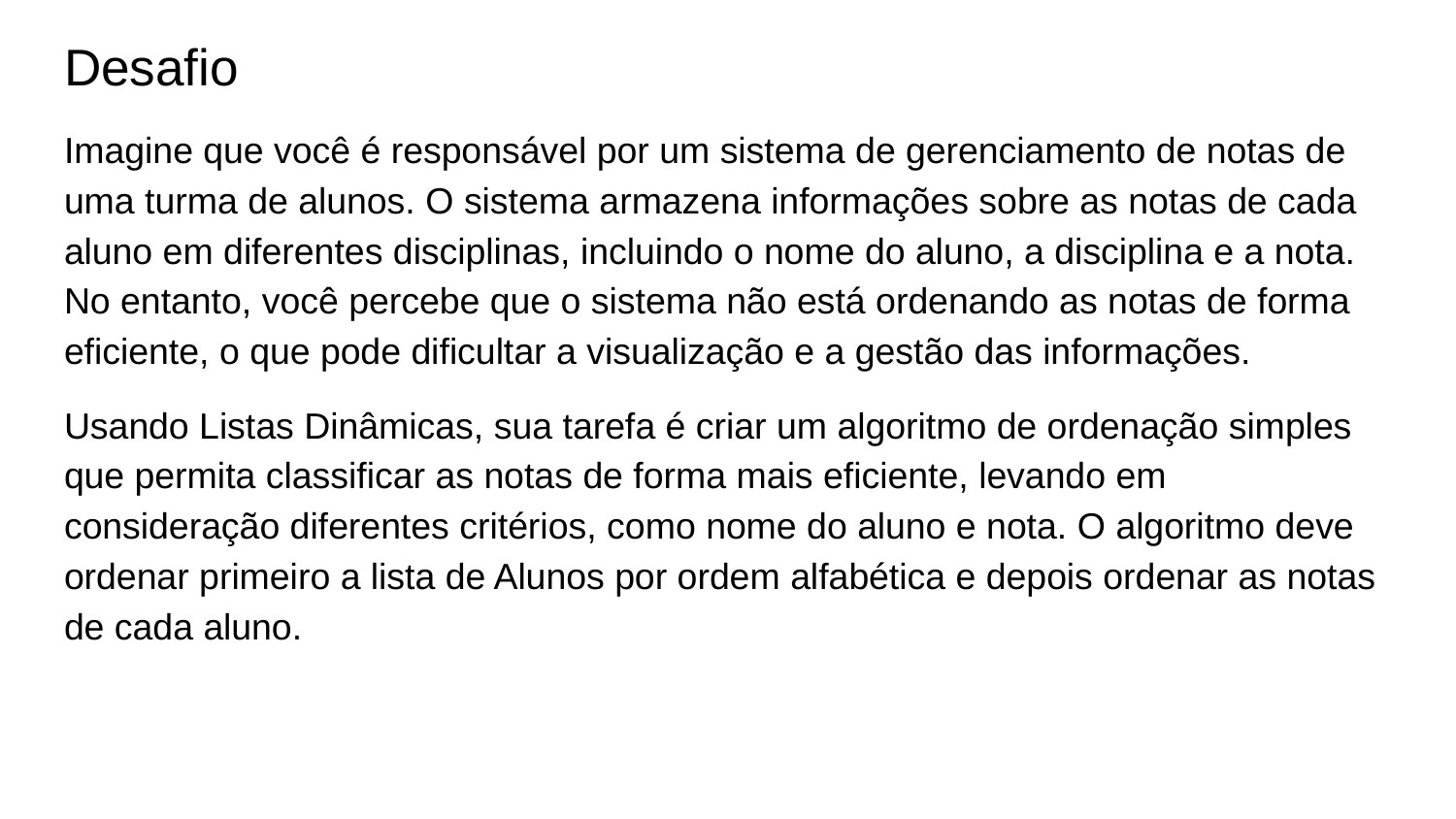

# Desafio
Imagine que você é responsável por um sistema de gerenciamento de notas de uma turma de alunos. O sistema armazena informações sobre as notas de cada aluno em diferentes disciplinas, incluindo o nome do aluno, a disciplina e a nota. No entanto, você percebe que o sistema não está ordenando as notas de forma eficiente, o que pode dificultar a visualização e a gestão das informações.
Usando Listas Dinâmicas, sua tarefa é criar um algoritmo de ordenação simples que permita classificar as notas de forma mais eficiente, levando em consideração diferentes critérios, como nome do aluno e nota. O algoritmo deve ordenar primeiro a lista de Alunos por ordem alfabética e depois ordenar as notas de cada aluno.